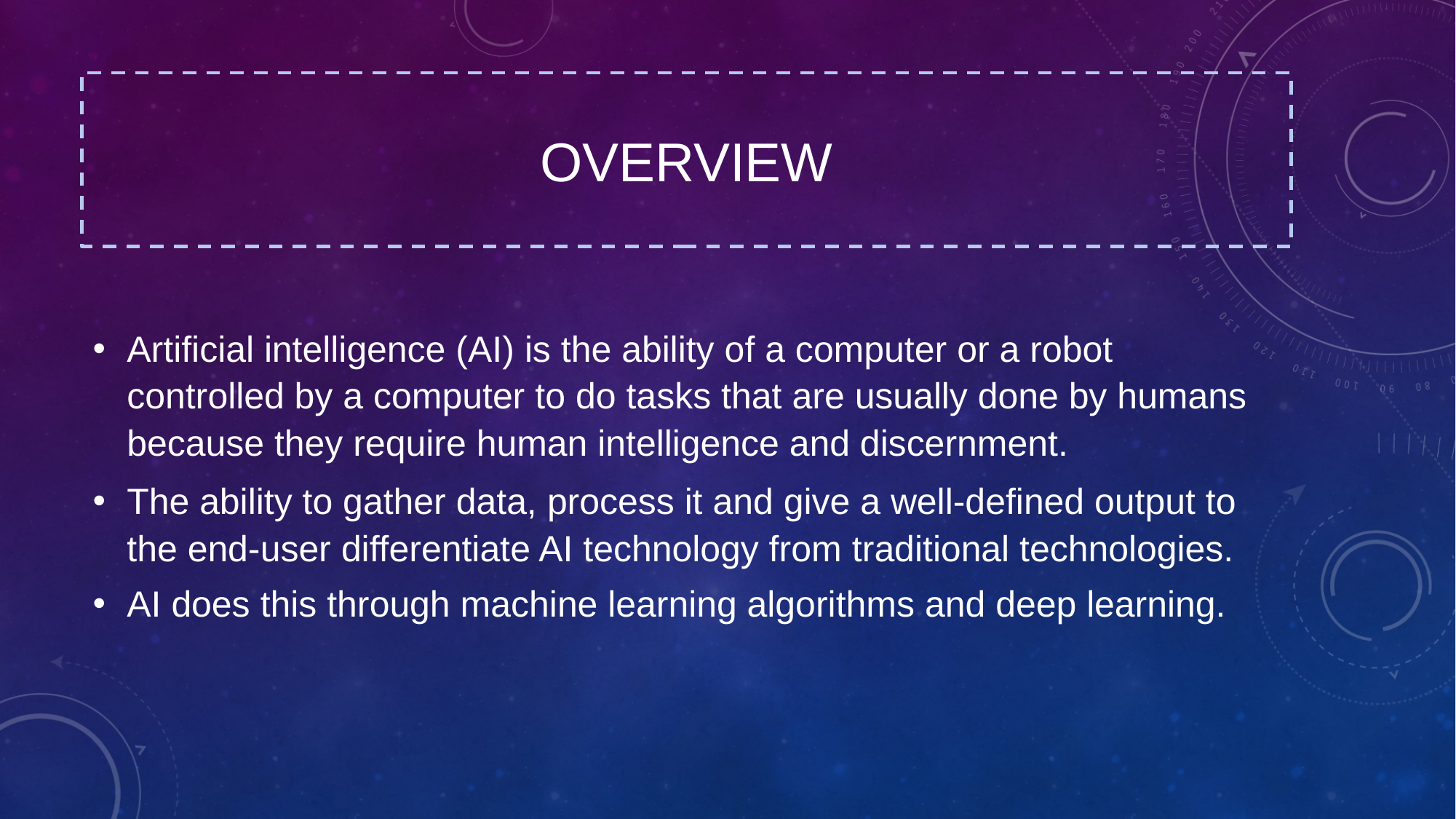

# Overview
Artificial intelligence (AI) is the ability of a computer or a robot controlled by a computer to do tasks that are usually done by humans because they require human intelligence and discernment.
The ability to gather data, process it and give a well-defined output to the end-user differentiate AI technology from traditional technologies.
AI does this through machine learning algorithms and deep learning.